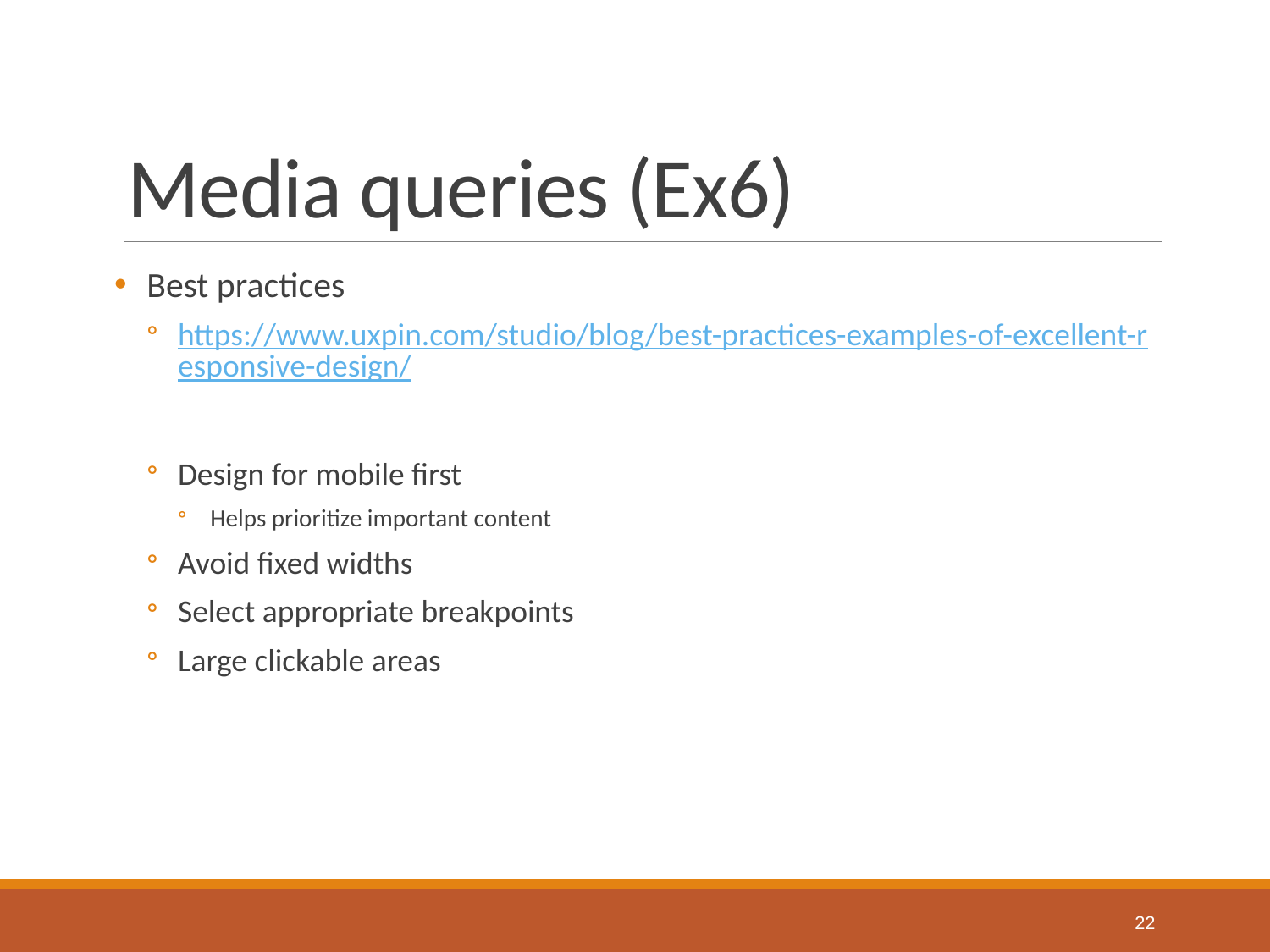

# Media queries (Ex6)
Best practices
https://www.uxpin.com/studio/blog/best-practices-examples-of-excellent-responsive-design/

Design for mobile first
Helps prioritize important content
Avoid fixed widths
Select appropriate breakpoints
Large clickable areas
22